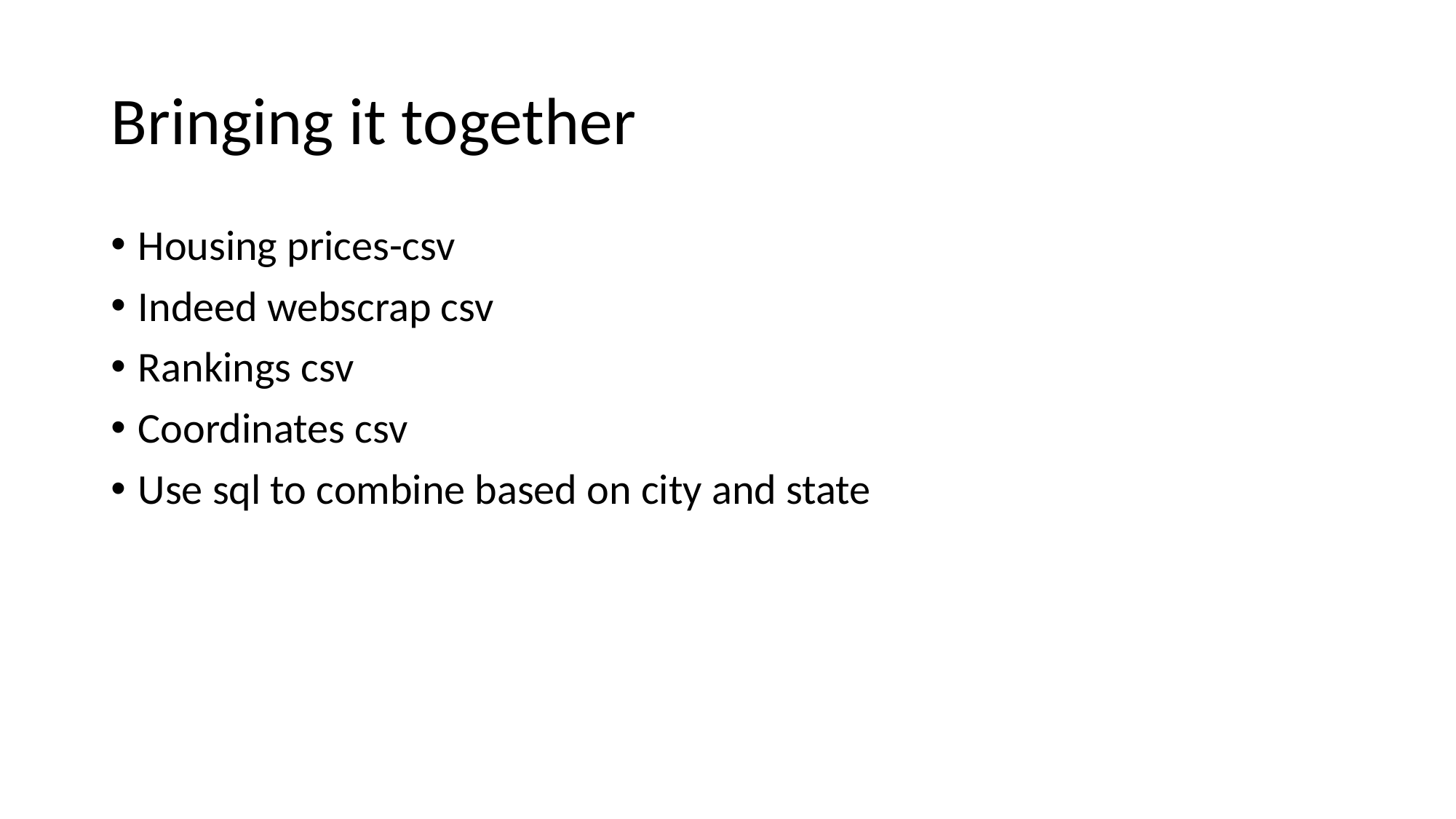

# Bringing it together
Housing prices-csv
Indeed webscrap csv
Rankings csv
Coordinates csv
Use sql to combine based on city and state